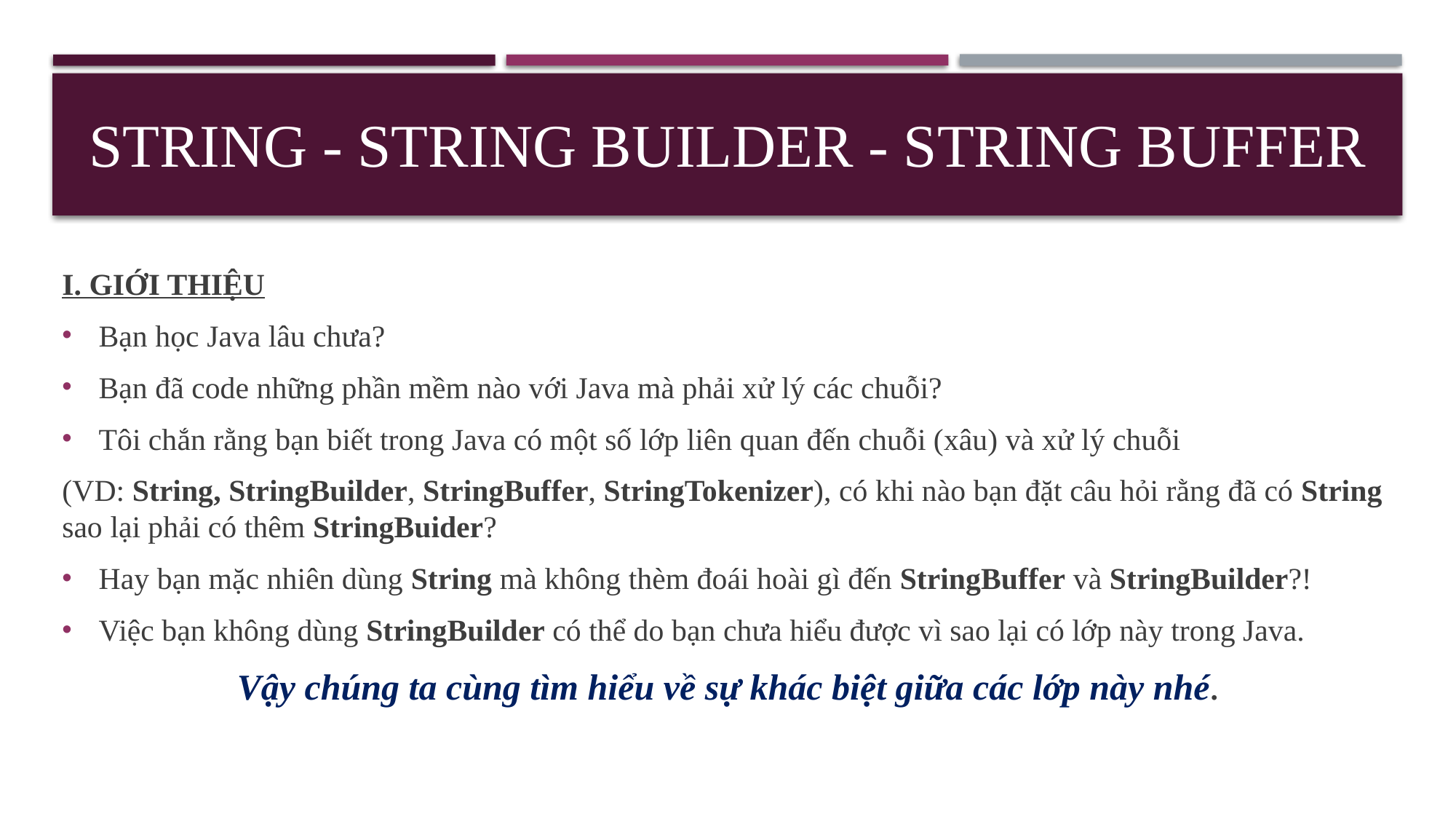

String - String Builder - String Buffer

I. GIỚI THIỆU
Bạn học Java lâu chưa?
Bạn đã code những phần mềm nào với Java mà phải xử lý các chuỗi?
Tôi chắn rằng bạn biết trong Java có một số lớp liên quan đến chuỗi (xâu) và xử lý chuỗi
(VD: String, StringBuilder, StringBuffer, StringTokenizer), có khi nào bạn đặt câu hỏi rằng đã có String sao lại phải có thêm StringBuider?
Hay bạn mặc nhiên dùng String mà không thèm đoái hoài gì đến StringBuffer và StringBuilder?!
Việc bạn không dùng StringBuilder có thể do bạn chưa hiểu được vì sao lại có lớp này trong Java.
Vậy chúng ta cùng tìm hiểu về sự khác biệt giữa các lớp này nhé.